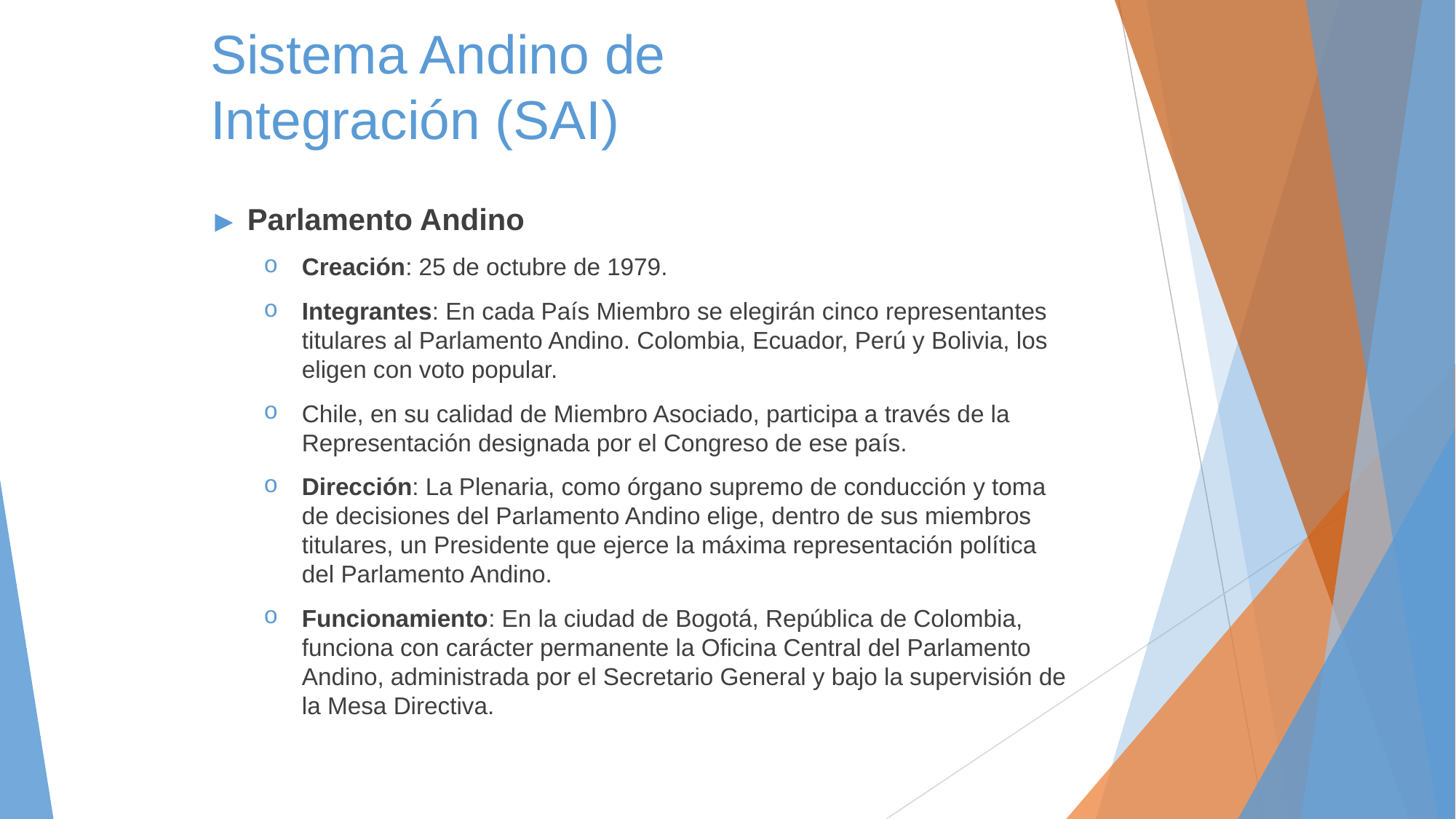

# Sistema Andino de Integración (SAI)
Parlamento Andino
Creación: 25 de octubre de 1979.
Integrantes: En cada País Miembro se elegirán cinco representantes titulares al Parlamento Andino. Colombia, Ecuador, Perú y Bolivia, los eligen con voto popular.
Chile, en su calidad de Miembro Asociado, participa a través de la Representación designada por el Congreso de ese país.
Dirección: La Plenaria, como órgano supremo de conducción y toma de decisiones del Parlamento Andino elige, dentro de sus miembros titulares, un Presidente que ejerce la máxima representación política del Parlamento Andino.
Funcionamiento: En la ciudad de Bogotá, República de Colombia, funciona con carácter permanente la Oficina Central del Parlamento Andino, administrada por el Secretario General y bajo la supervisión de la Mesa Directiva.